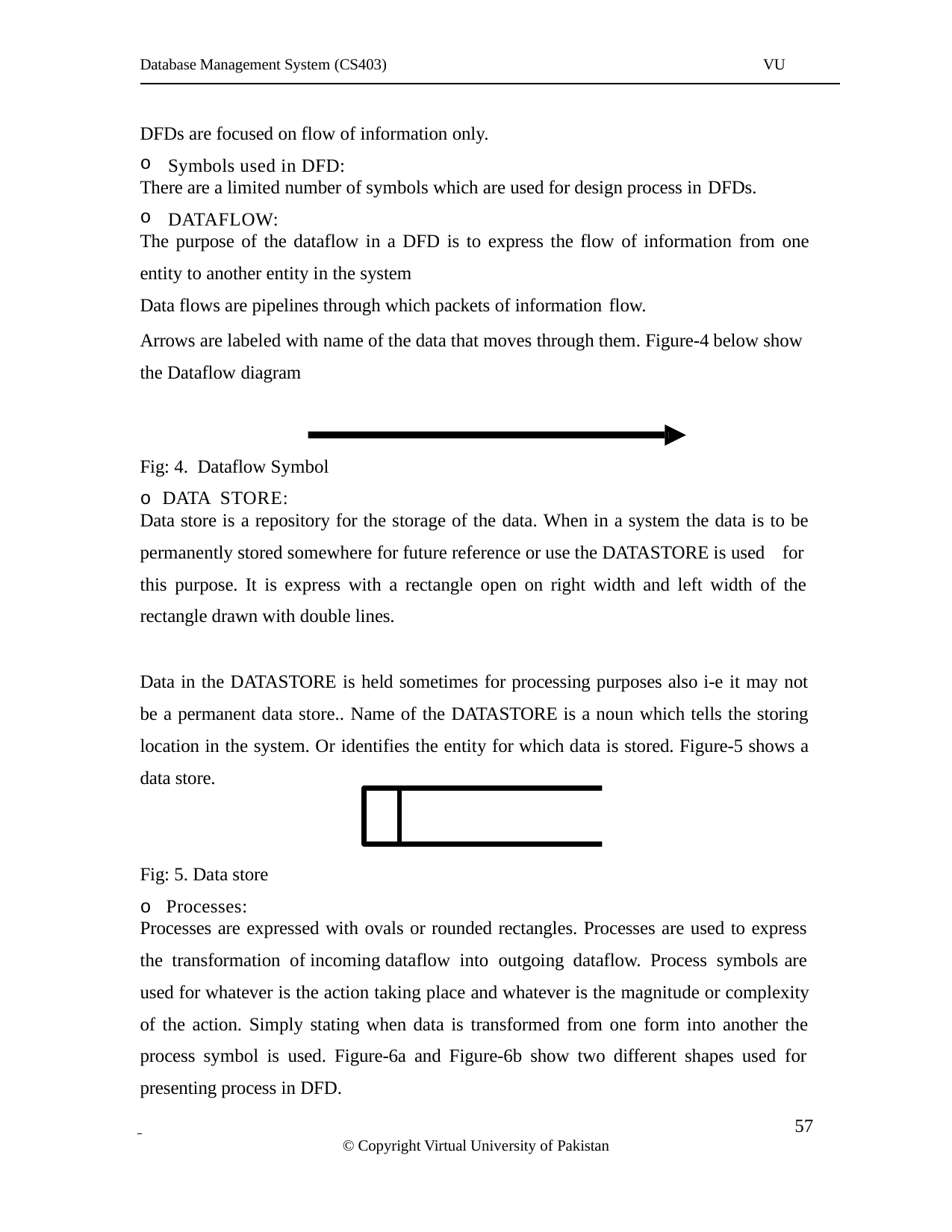

Database Management System (CS403)
VU

DFDs are focused on flow of information only.
Symbols used in DFD:
There are a limited number of symbols which are used for design process in DFDs.
DATAFLOW:
The purpose of the dataflow in a DFD is to express the flow of information from one
entity to another entity in the system
Data flows are pipelines through which packets of information flow.
Arrows are labeled with name of the data that moves through them. Figure-4 below show  the Dataflow diagram

Fig: 4.  Dataflow Symbol
o DATA STORE:
Data store is a repository for the storage of the data. When in a system the data is to be
permanently stored somewhere for future reference or use the DATASTORE is used   for
this purpose. It is express with a rectangle open on right width and left width of the  rectangle drawn with double lines.

Data in the DATASTORE is held sometimes for processing purposes also i-e it may not  be a permanent data store.. Name of the DATASTORE is a noun which tells the storing  location in the system. Or identifies the entity for which data is stored. Figure-5 shows a  data store.

Fig: 5. Data store
o Processes:
Processes are expressed with ovals or rounded rectangles. Processes are used to express
the  transformation  of incoming dataflow  into  outgoing  dataflow.  Process  symbols are
used for whatever is the action taking place and whatever is the magnitude or complexity  of the action. Simply stating when data is transformed from one form into another the  process symbol is used. Figure-6a and Figure-6b show two different shapes used for  presenting process in DFD.
 	 57
© Copyright Virtual University of Pakistan